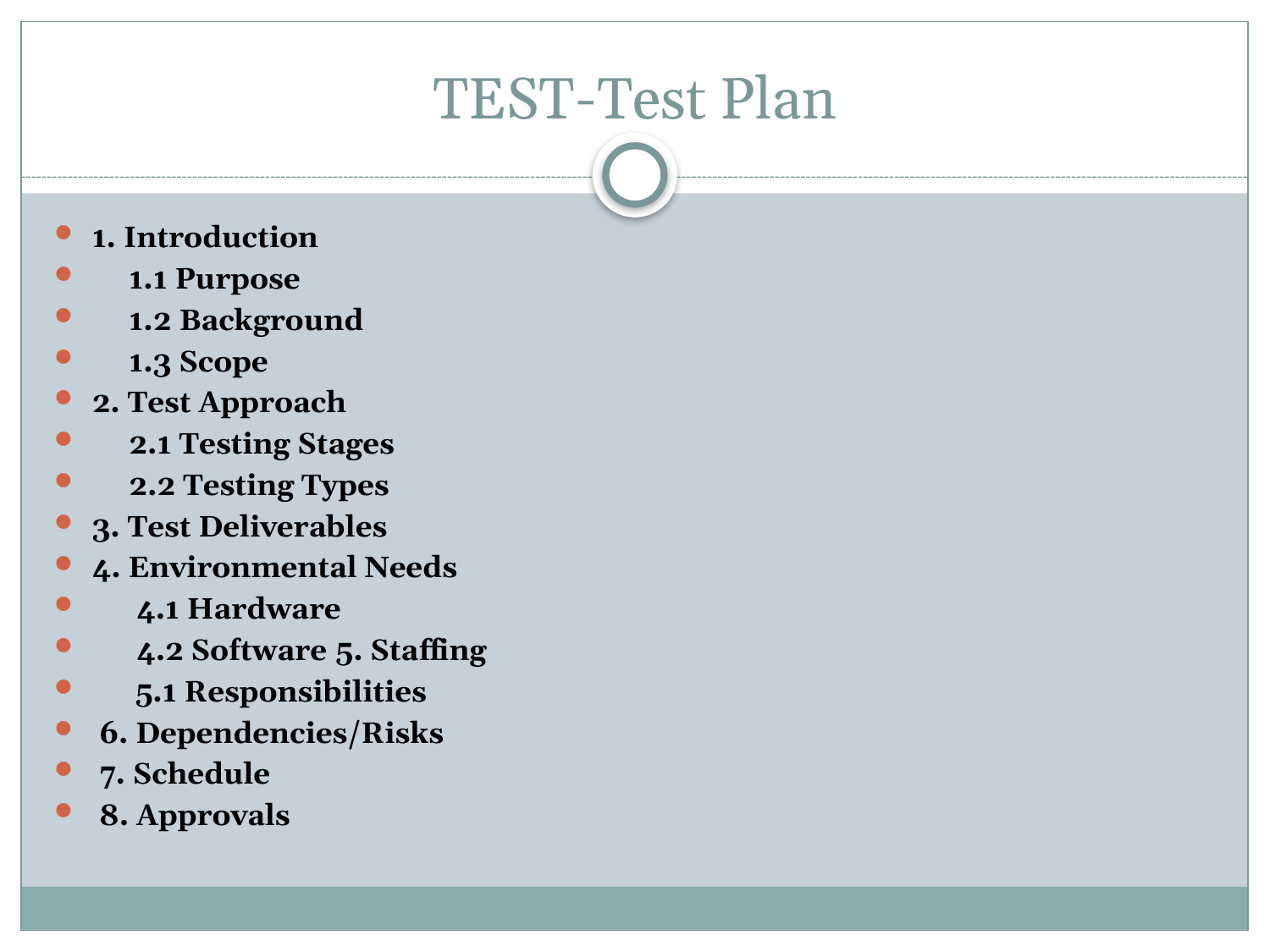

# TEST-Test Plan
1. Introduction
     1.1 Purpose
     1.2 Background
     1.3 Scope
2. Test Approach
     2.1 Testing Stages
     2.2 Testing Types
3. Test Deliverables
4. Environmental Needs
      4.1 Hardware
      4.2 Software							 5. Staffing
      5.1 Responsibilities
 6. Dependencies/Risks
 7. Schedule
 8. Approvals